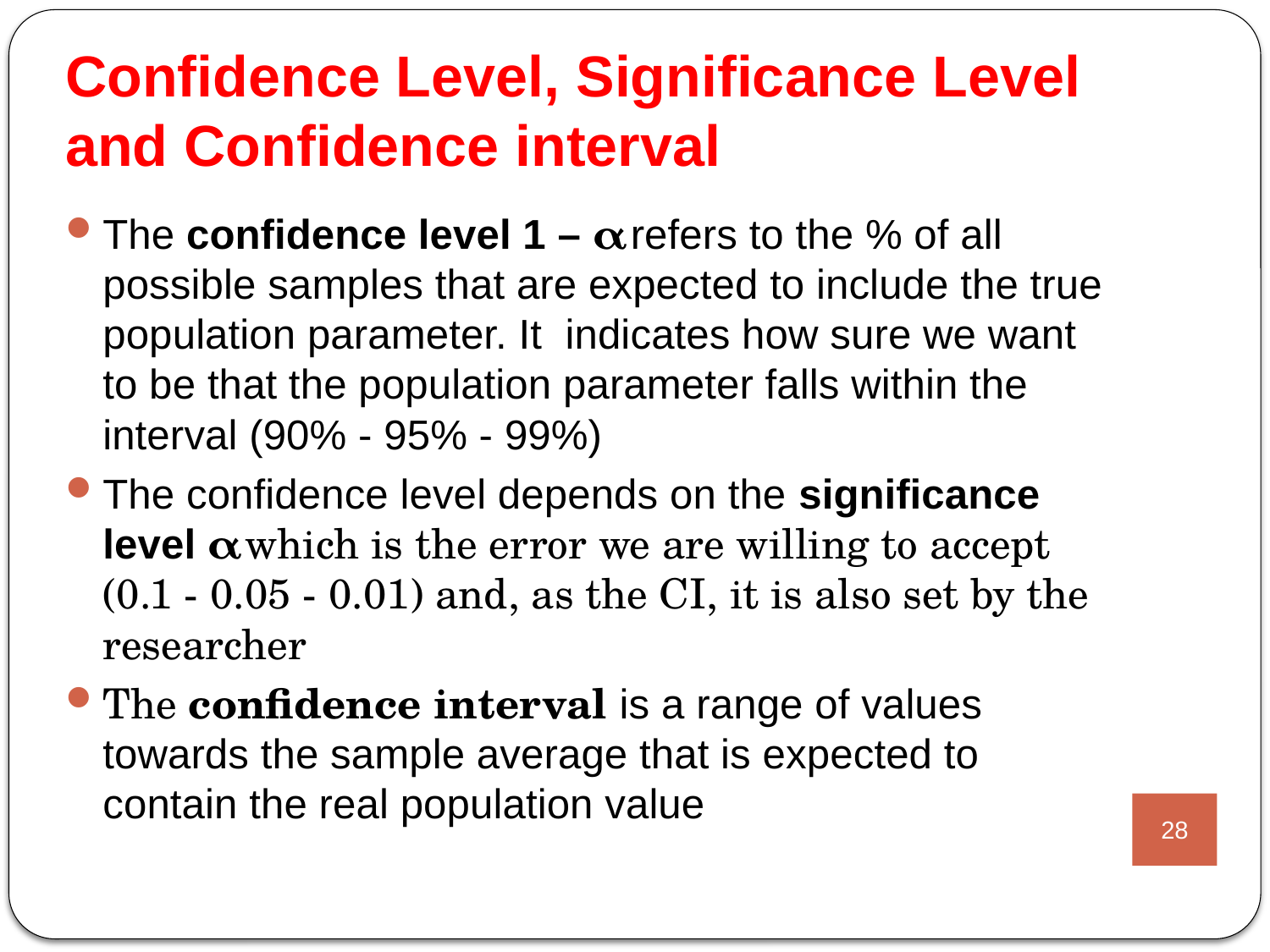

# Confidence Level, Significance Level and Confidence interval
The confidence level 1 – α refers to the % of all possible samples that are expected to include the true population parameter. It  indicates how sure we want to be that the population parameter falls within the interval (90% - 95% - 99%)
The confidence level depends on the significance level α which is the error we are willing to accept (0.1 - 0.05 - 0.01) and, as the CI, it is also set by the researcher
The confidence interval is a range of values towards the sample average that is expected to contain the real population value
28